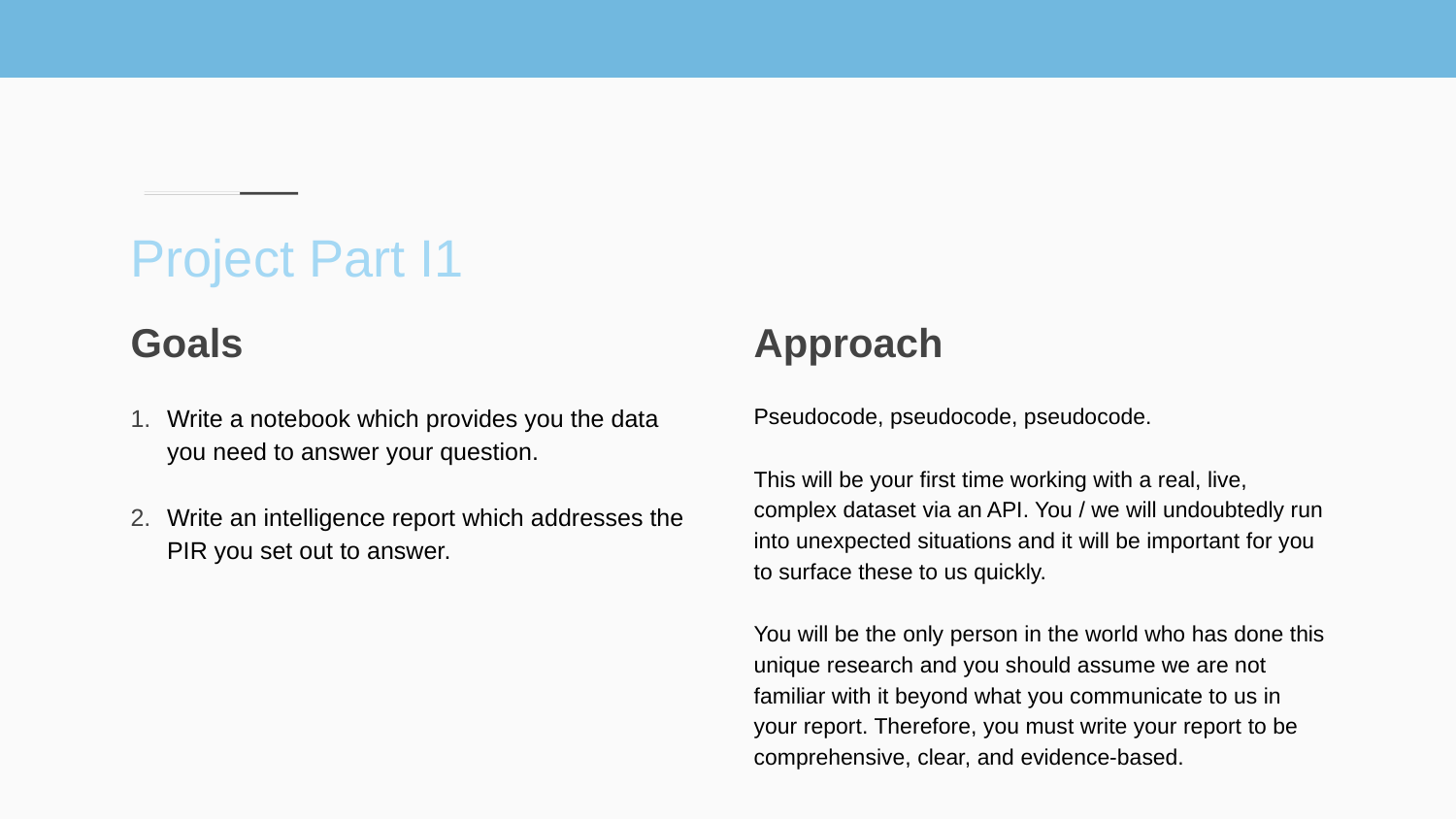

# Project Part I1
Approach
Pseudocode, pseudocode, pseudocode.
This will be your first time working with a real, live, complex dataset via an API. You / we will undoubtedly run into unexpected situations and it will be important for you to surface these to us quickly.
You will be the only person in the world who has done this unique research and you should assume we are not familiar with it beyond what you communicate to us in your report. Therefore, you must write your report to be comprehensive, clear, and evidence-based.
Goals
Write a notebook which provides you the data you need to answer your question.
Write an intelligence report which addresses the PIR you set out to answer.